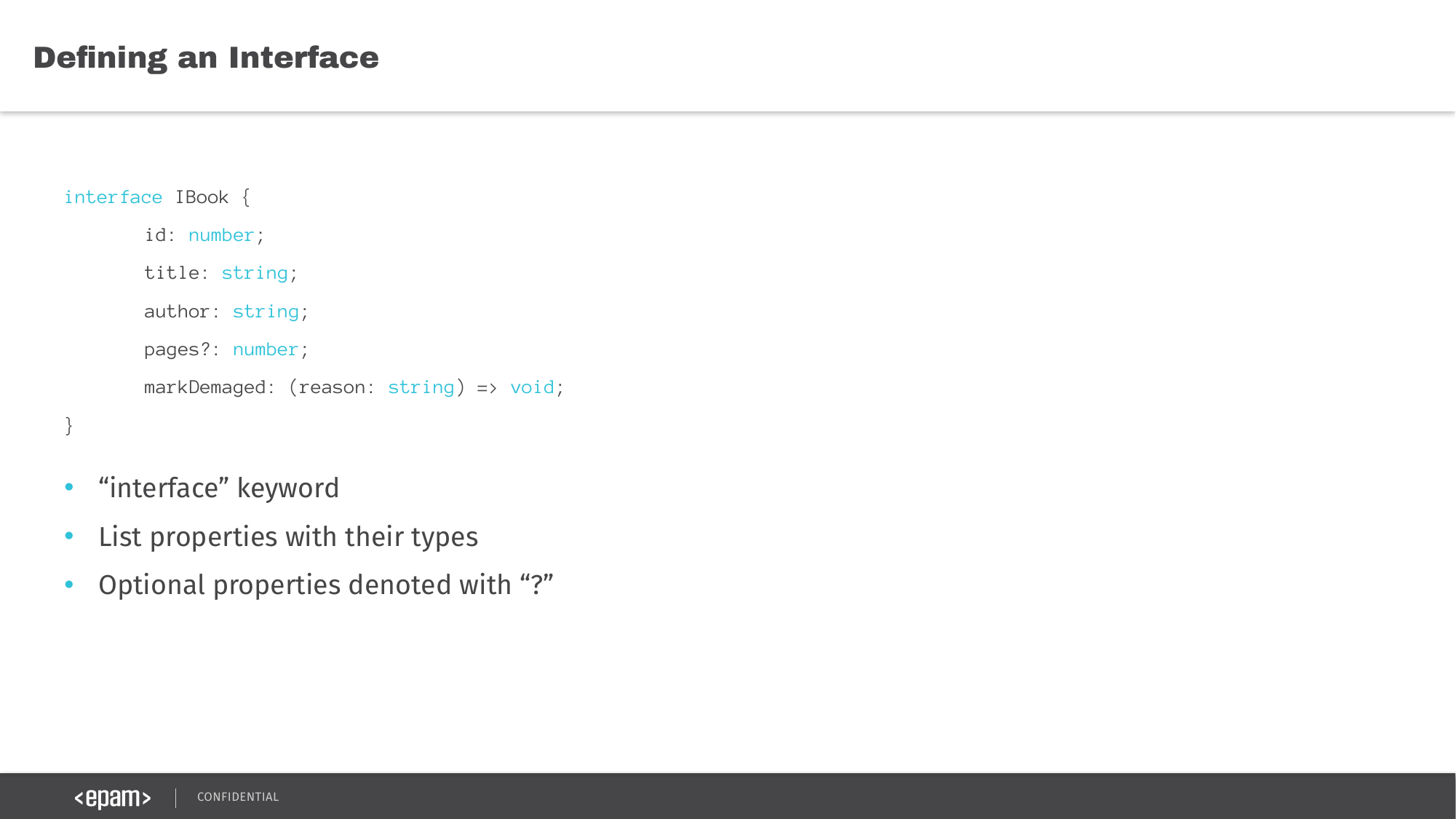

Defining an Interface
interface IBook {
	id: number;
	title: string;
	author: string;
	pages?: number;
	markDemaged: (reason: string) => void;
}
“interface” keyword
List properties with their types
Optional properties denoted with “?”